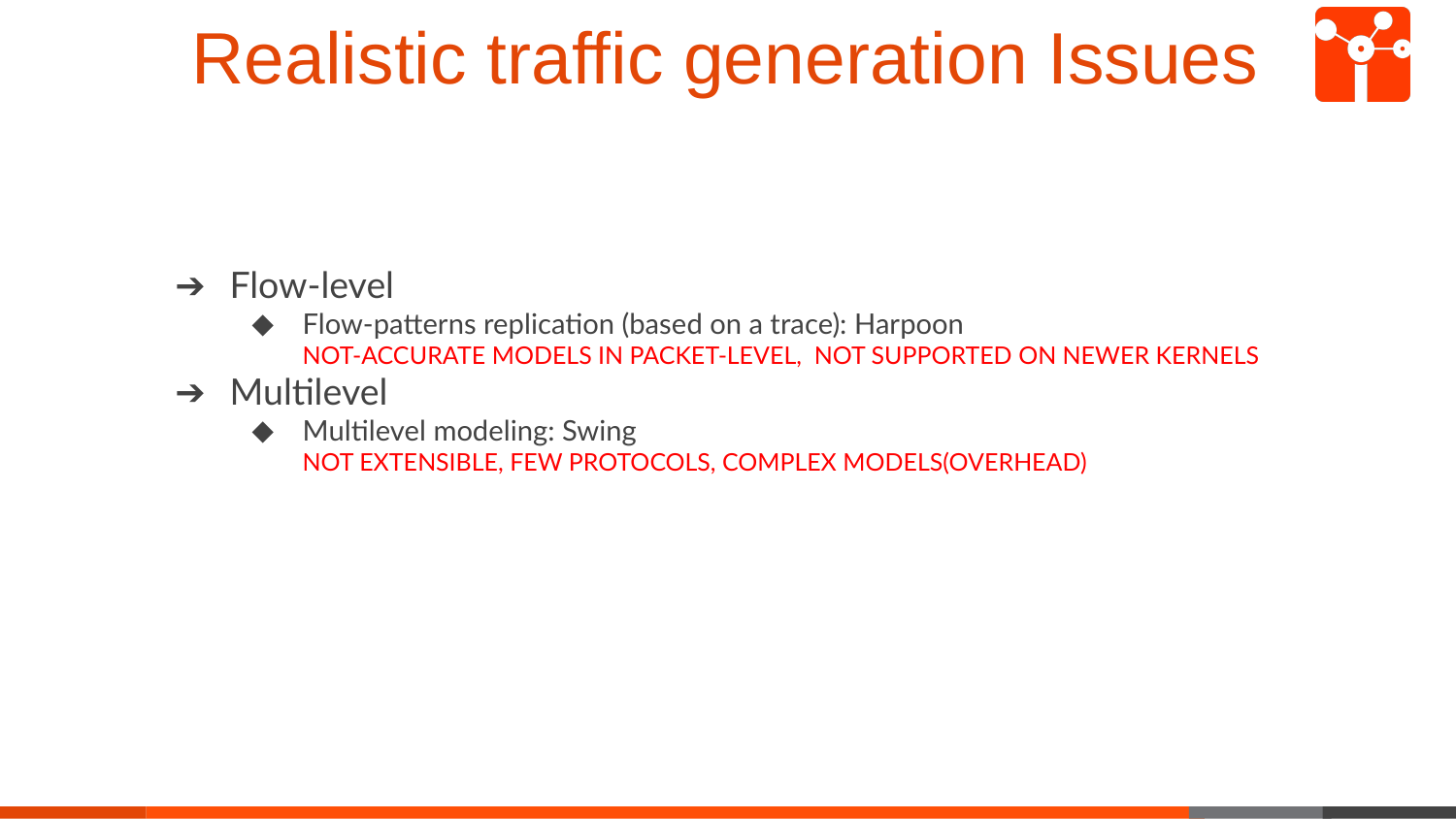

# Realistic traffic generation Issues

Flow-level
Flow-patterns replication (based on a trace): Harpoon
NOT-ACCURATE MODELS IN PACKET-LEVEL,  NOT SUPPORTED ON NEWER KERNELS
Multilevel
Multilevel modeling: Swing
NOT EXTENSIBLE, FEW PROTOCOLS, COMPLEX MODELS(OVERHEAD)